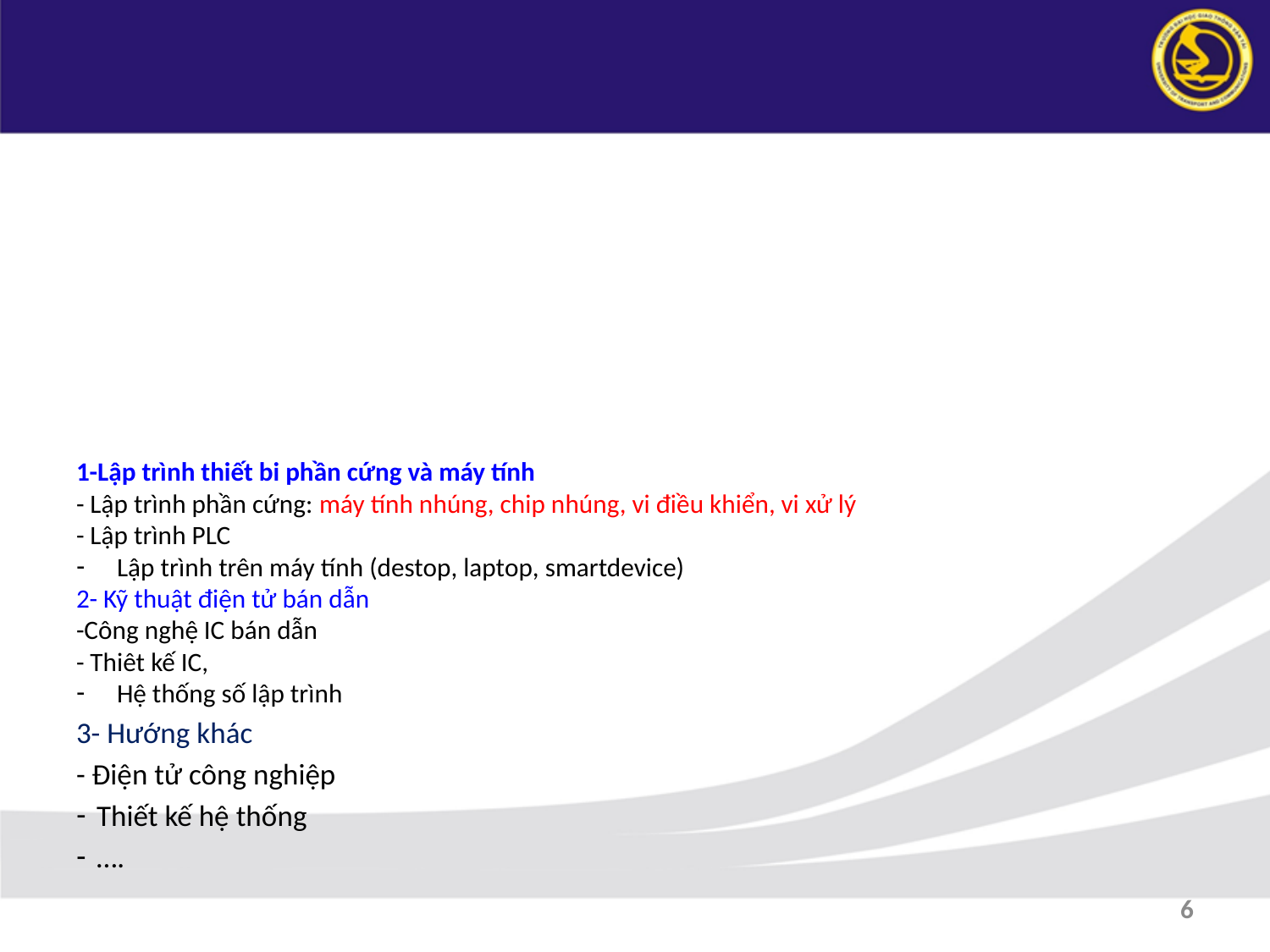

#
1-Lập trình thiết bi phần cứng và máy tính
- Lập trình phần cứng: máy tính nhúng, chip nhúng, vi điều khiển, vi xử lý
- Lập trình PLC
Lập trình trên máy tính (destop, laptop, smartdevice)
2- Kỹ thuật điện tử bán dẫn
-Công nghệ IC bán dẫn
- Thiêt kế IC,
Hệ thống số lập trình
3- Hướng khác
- Điện tử công nghiệp
Thiết kế hệ thống
….

6